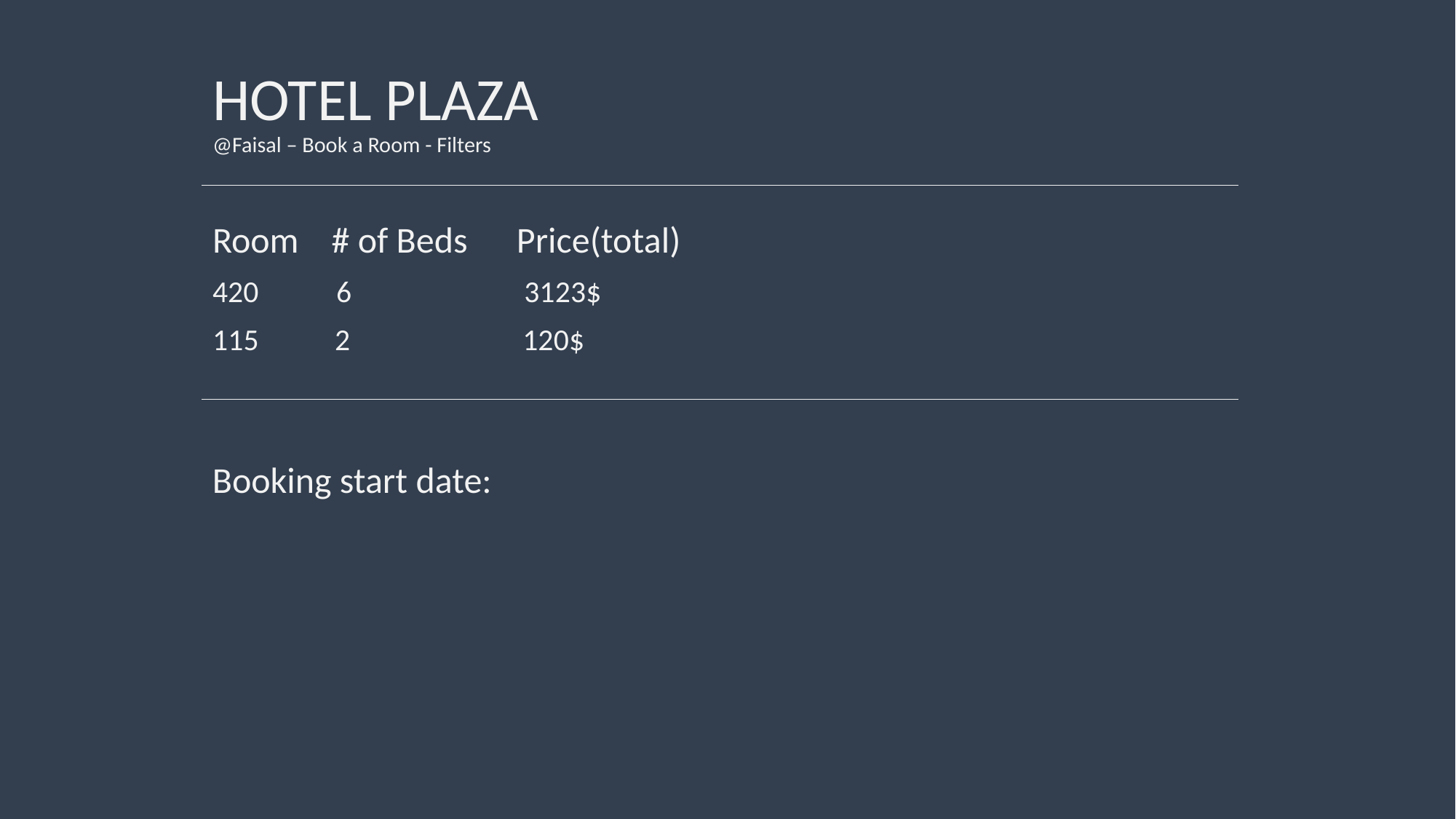

# HOTEL PLAZA @Faisal – Book a Room - Filters
Room    # of Beds      Price(total)
          6                         3123$
115           2                         120$
Booking start date: